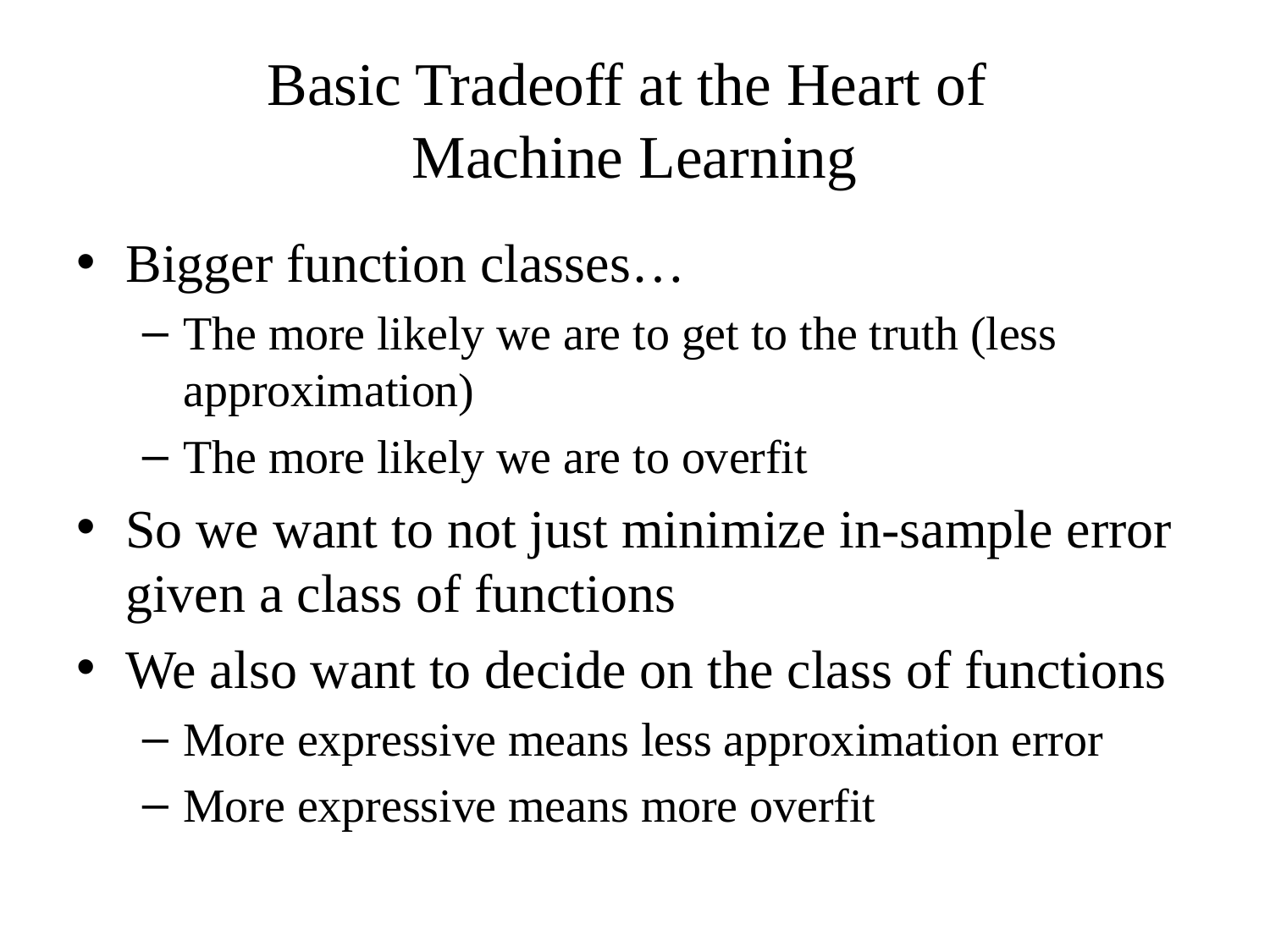

# Basic Tradeoff at the Heart of Machine Learning
Bigger function classes…
The more likely we are to get to the truth (less approximation)
The more likely we are to overfit
So we want to not just minimize in-sample error given a class of functions
We also want to decide on the class of functions
More expressive means less approximation error
More expressive means more overfit